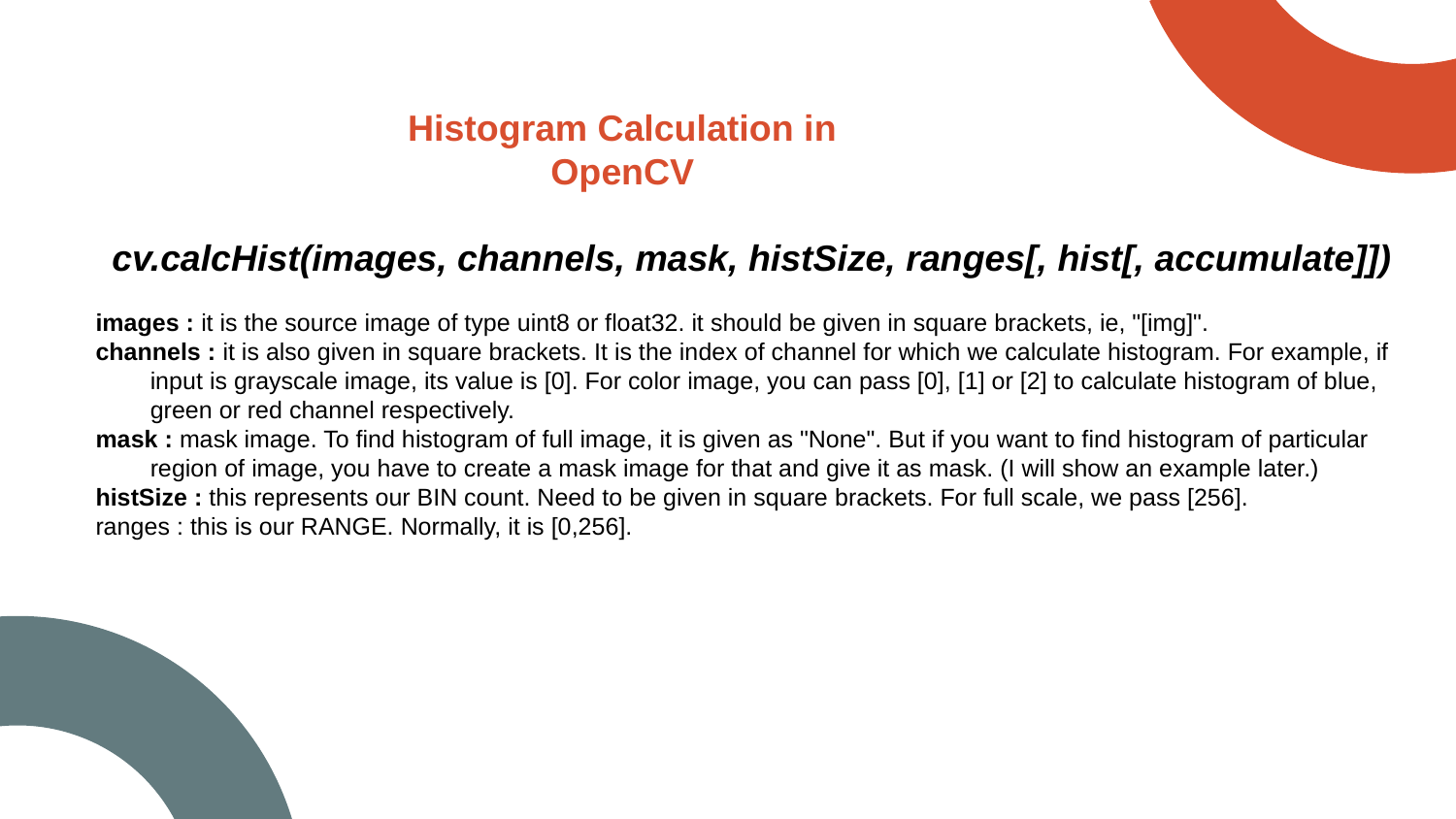

# Histogram Calculation in OpenCV
cv.calcHist(images, channels, mask, histSize, ranges[, hist[, accumulate]])

images : it is the source image of type uint8 or float32. it should be given in square brackets, ie, "[img]".
channels : it is also given in square brackets. It is the index of channel for which we calculate histogram. For example, if input is grayscale image, its value is [0]. For color image, you can pass [0], [1] or [2] to calculate histogram of blue, green or red channel respectively.
mask : mask image. To find histogram of full image, it is given as "None". But if you want to find histogram of particular region of image, you have to create a mask image for that and give it as mask. (I will show an example later.)
histSize : this represents our BIN count. Need to be given in square brackets. For full scale, we pass [256].
ranges : this is our RANGE. Normally, it is [0,256].